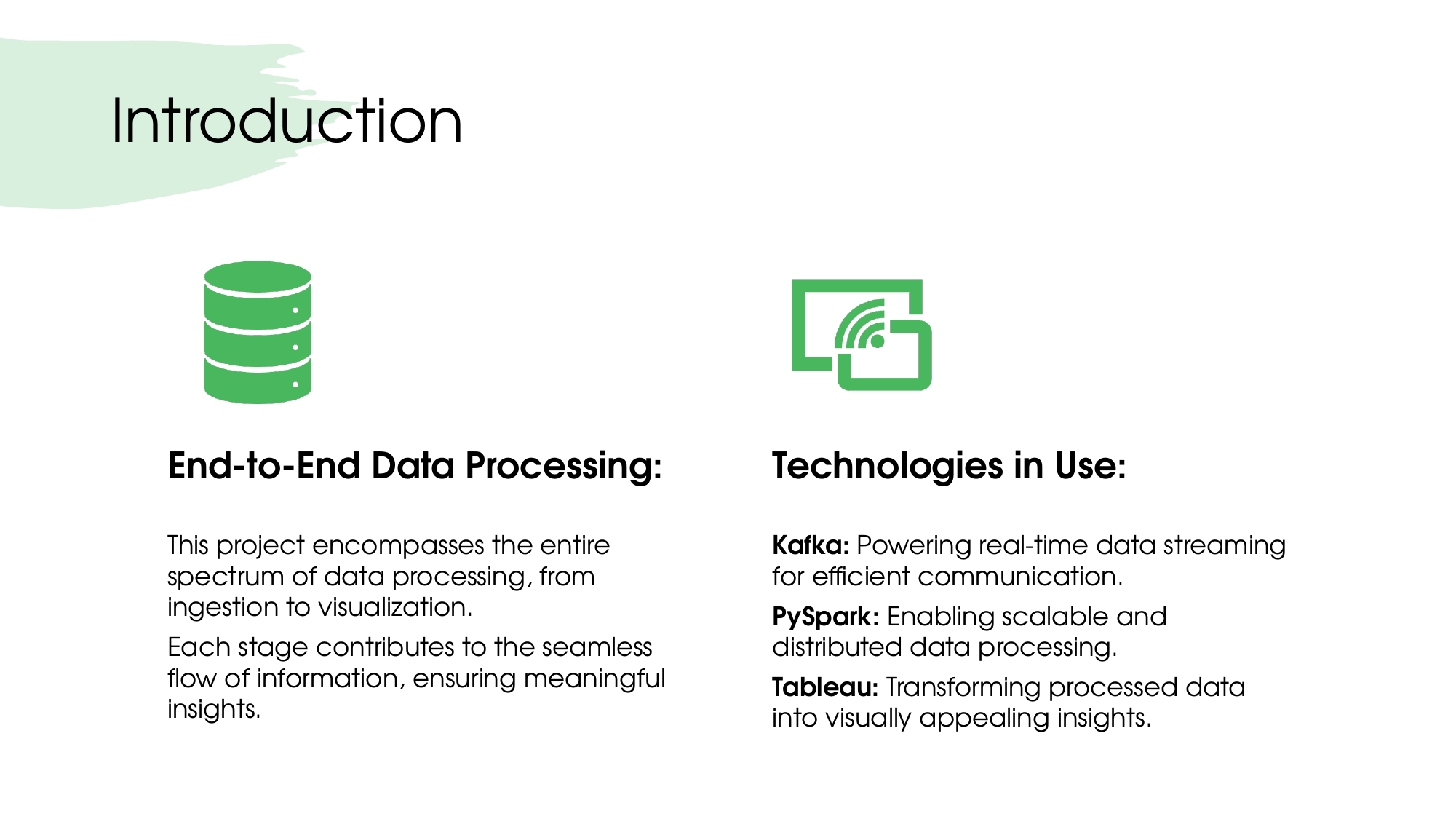

# Introduction
End-to-End Data Processing:
This project encompasses the entire spectrum of data processing, from ingestion to visualization.
Each stage contributes to the seamless flow of information, ensuring meaningful insights.
Technologies in Use:
Kafka: Powering real-time data streaming for efficient communication.
PySpark: Enabling scalable and distributed data processing.
Tableau: Transforming processed data into visually appealing insights.